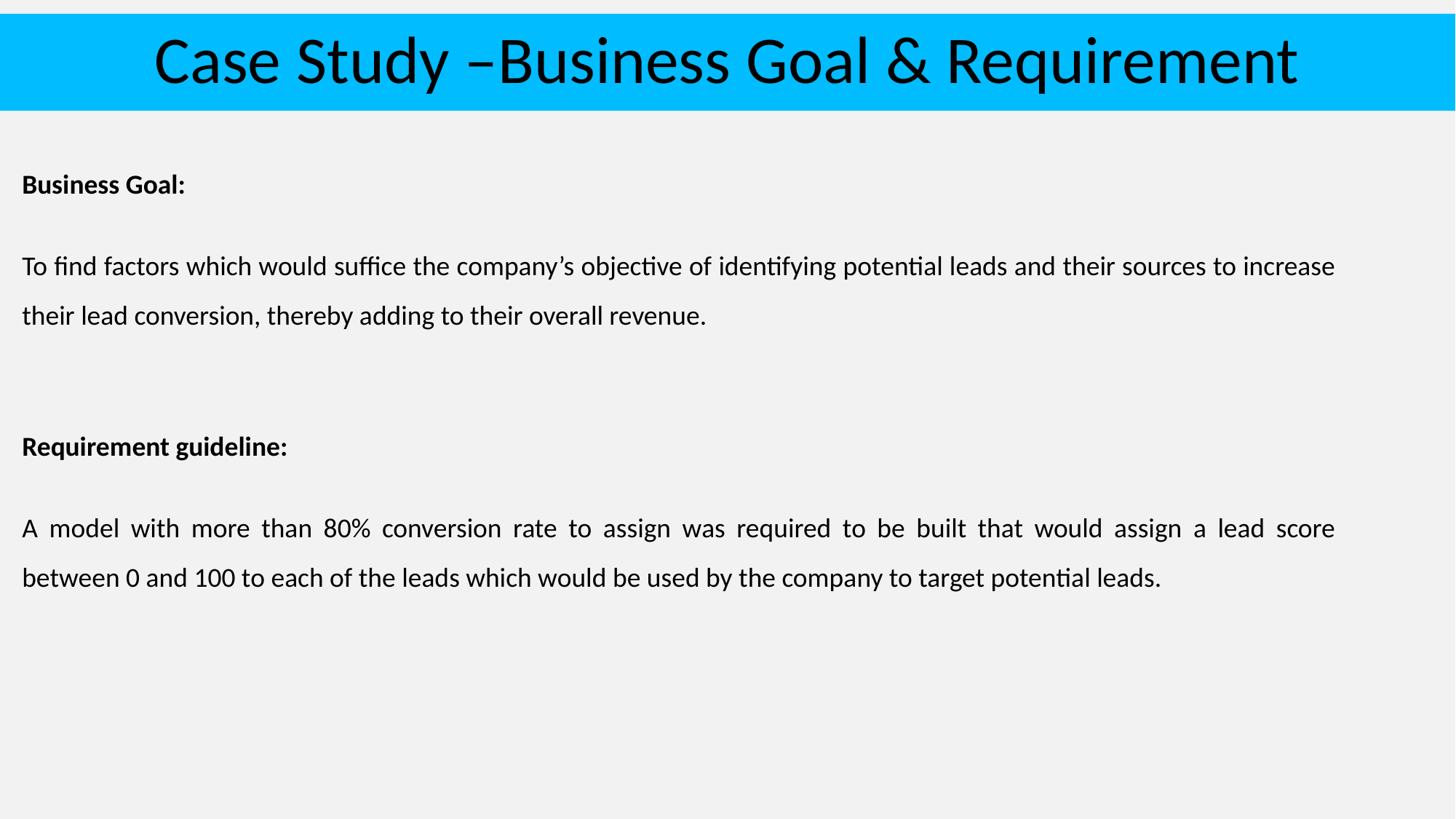

# Case Study –Business Goal & Requirement
Business Goal:

To find factors which would suffice the company’s objective of identifying potential leads and their sources to increase their lead conversion, thereby adding to their overall revenue.

Requirement guideline:

A model with more than 80% conversion rate to assign was required to be built that would assign a lead score between 0 and 100 to each of the leads which would be used by the company to target potential leads.